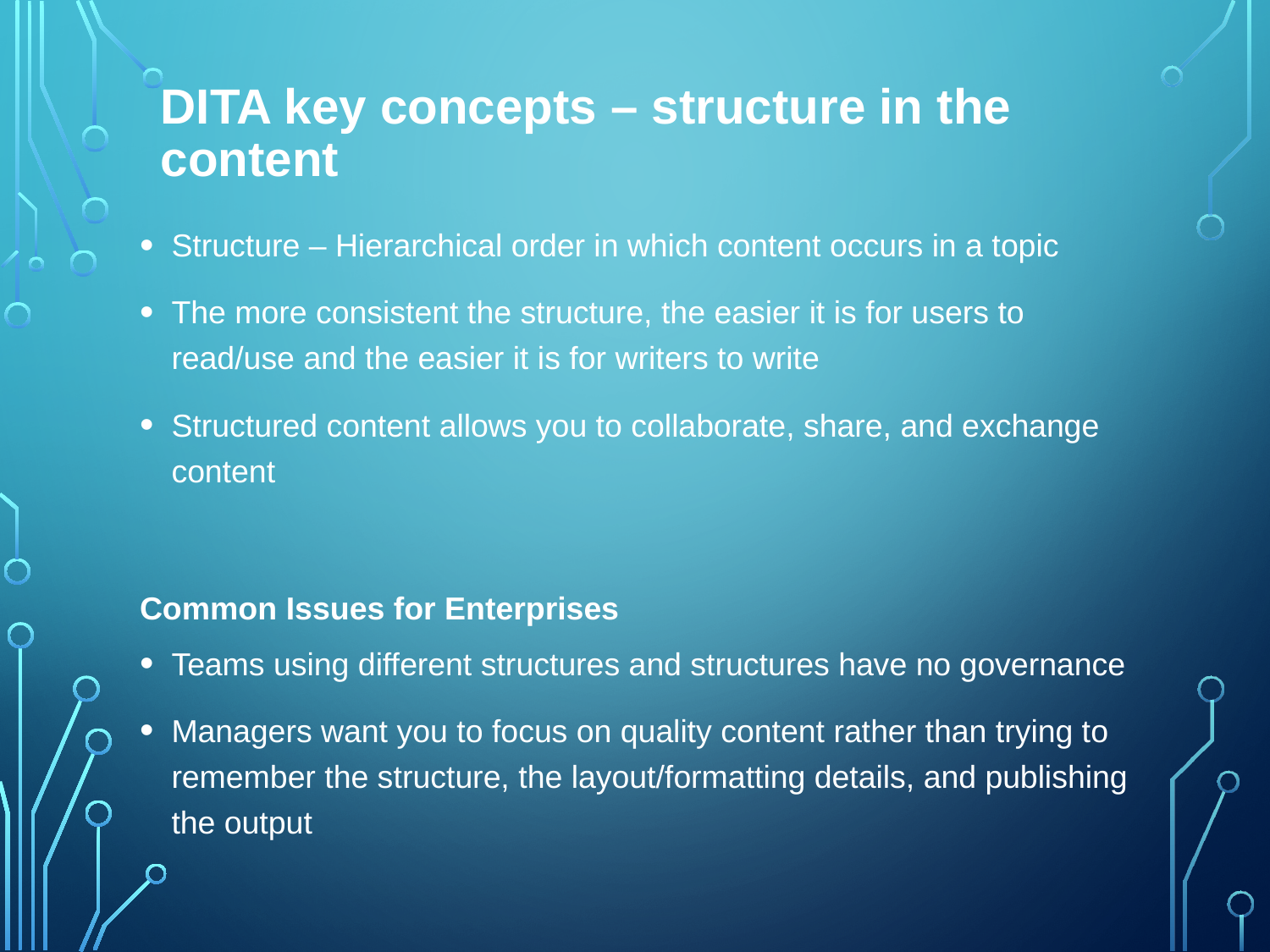

# DITA key concepts – structure in the content
Structure – Hierarchical order in which content occurs in a topic
The more consistent the structure, the easier it is for users to read/use and the easier it is for writers to write
Structured content allows you to collaborate, share, and exchange content

Common Issues for Enterprises
Teams using different structures and structures have no governance
Managers want you to focus on quality content rather than trying to remember the structure, the layout/formatting details, and publishing the output